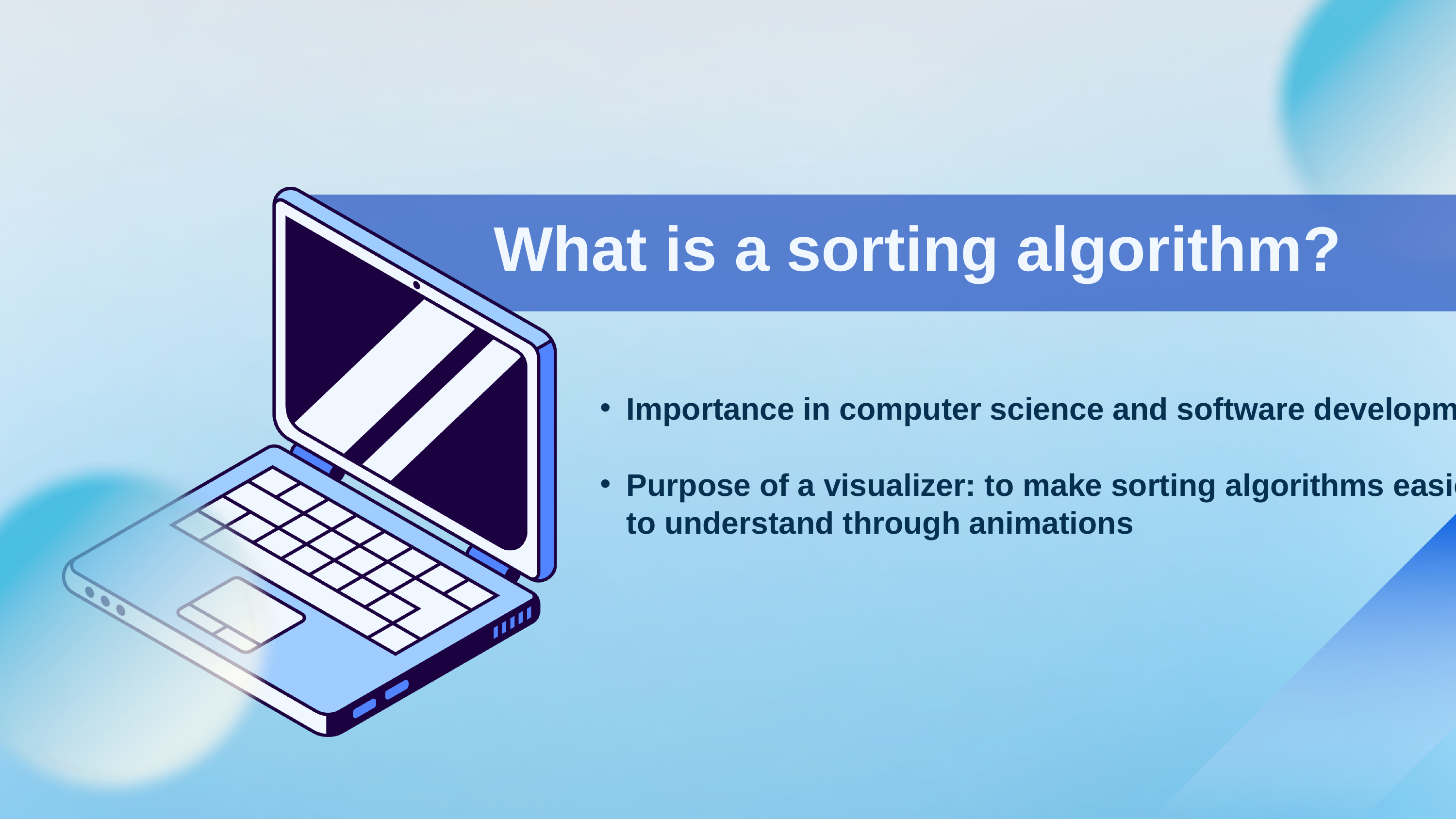

What is a sorting algorithm?
Importance in computer science and software development

Purpose of a visualizer: to make sorting algorithms easier to understand through animations